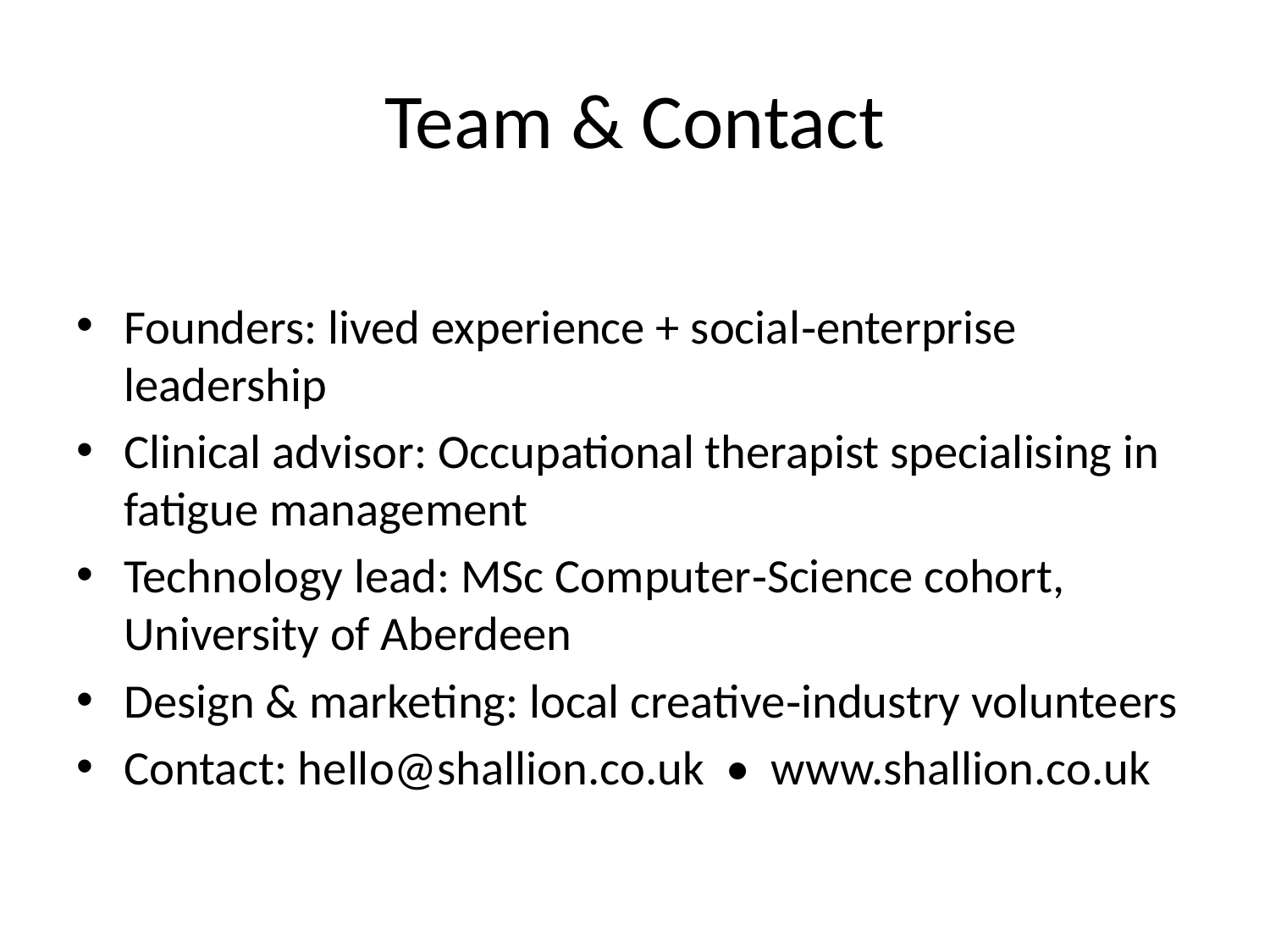

# Team & Contact

Founders: lived experience + social‑enterprise leadership
Clinical advisor: Occupational therapist specialising in fatigue management
Technology lead: MSc Computer‑Science cohort, University of Aberdeen
Design & marketing: local creative‑industry volunteers
Contact: hello@shallion.co.uk  •  www.shallion.co.uk